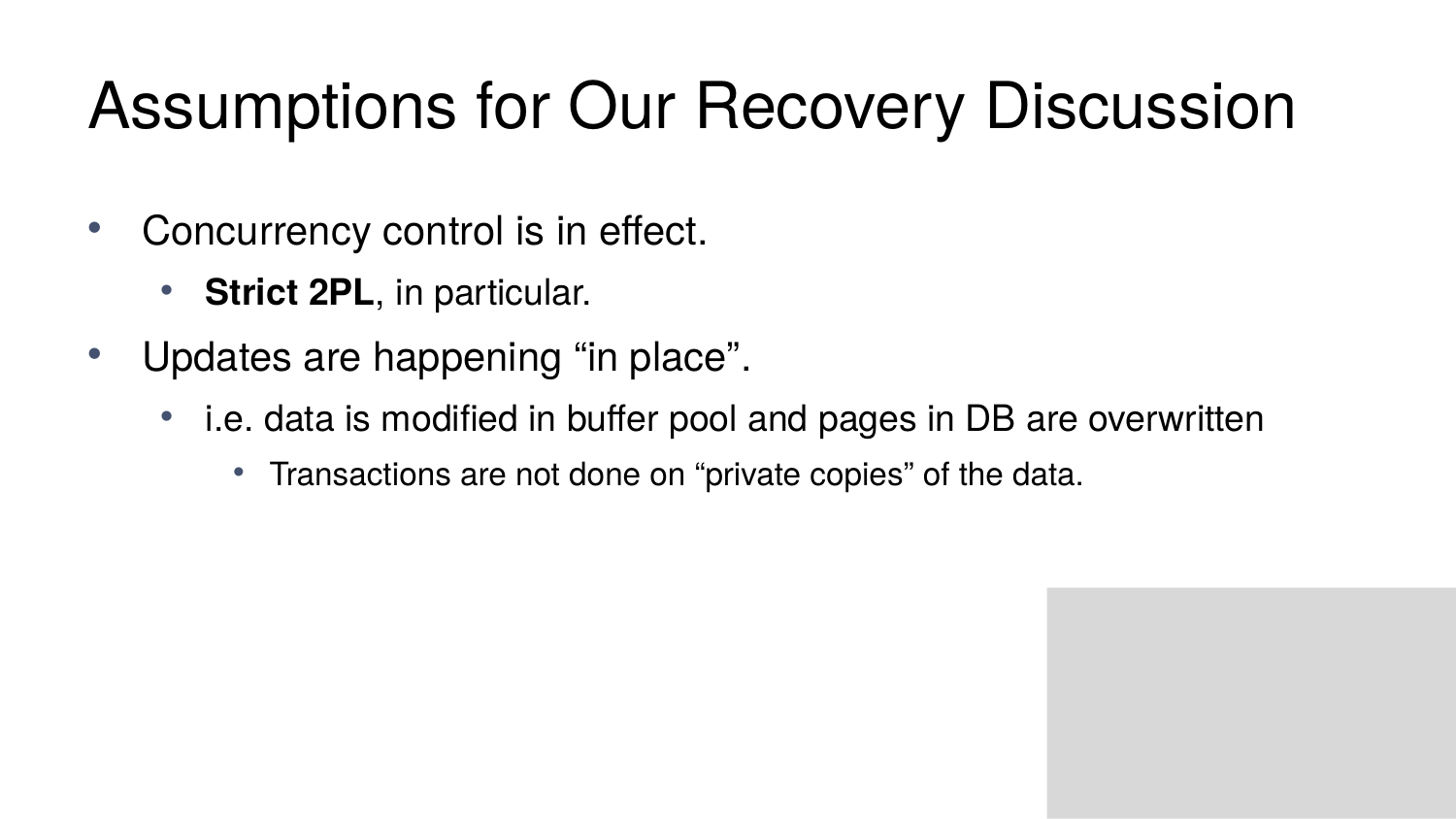

# Assumptions for Our Recovery Discussion
Concurrency control is in effect.
Strict 2PL, in particular.
Updates are happening “in place”.
i.e. data is modified in buffer pool and pages in DB are overwritten
Transactions are not done on “private copies” of the data.